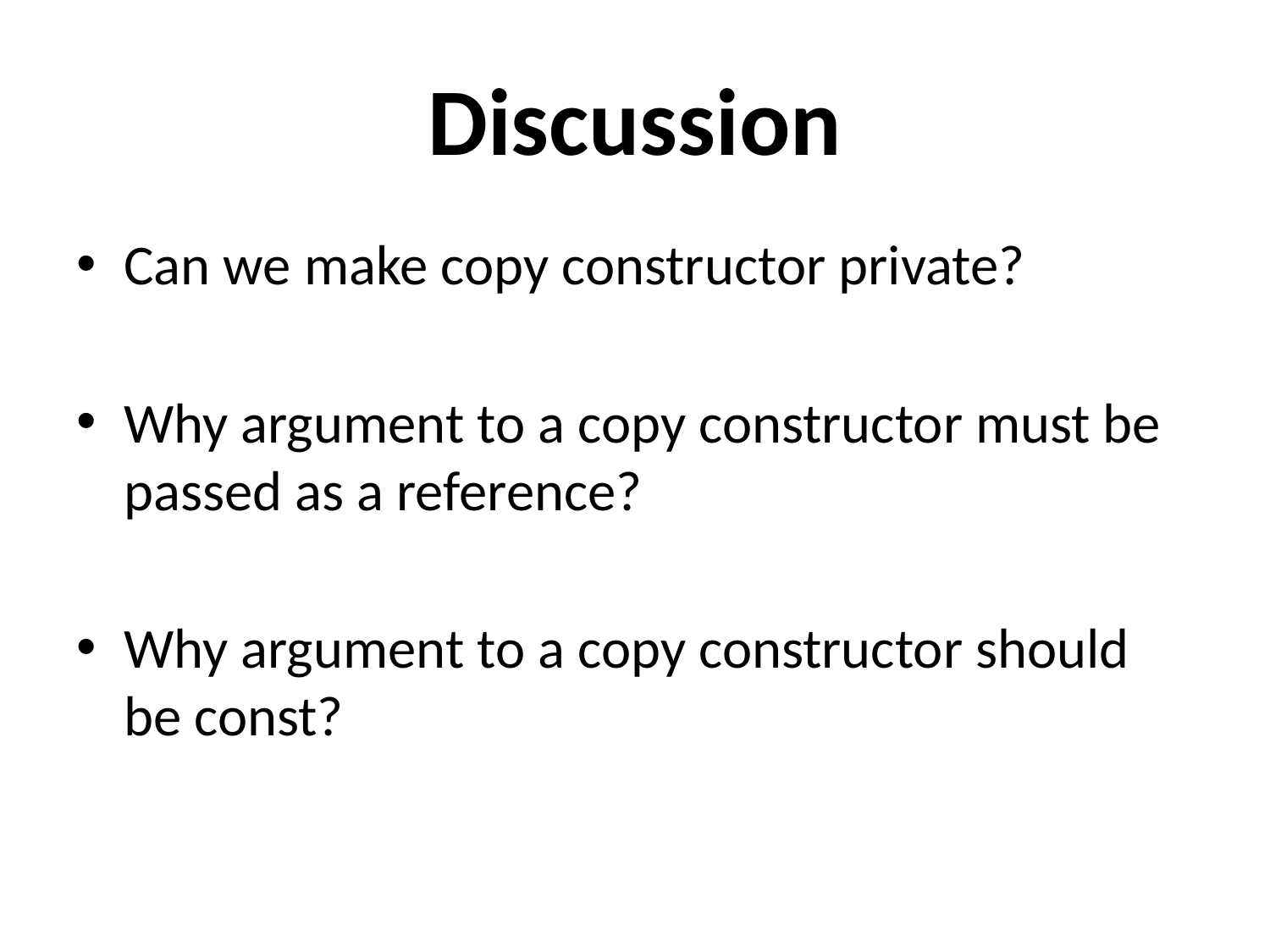

# Discussion
Can we make copy constructor private?

Why argument to a copy constructor must be passed as a reference?

Why argument to a copy constructor should be const?